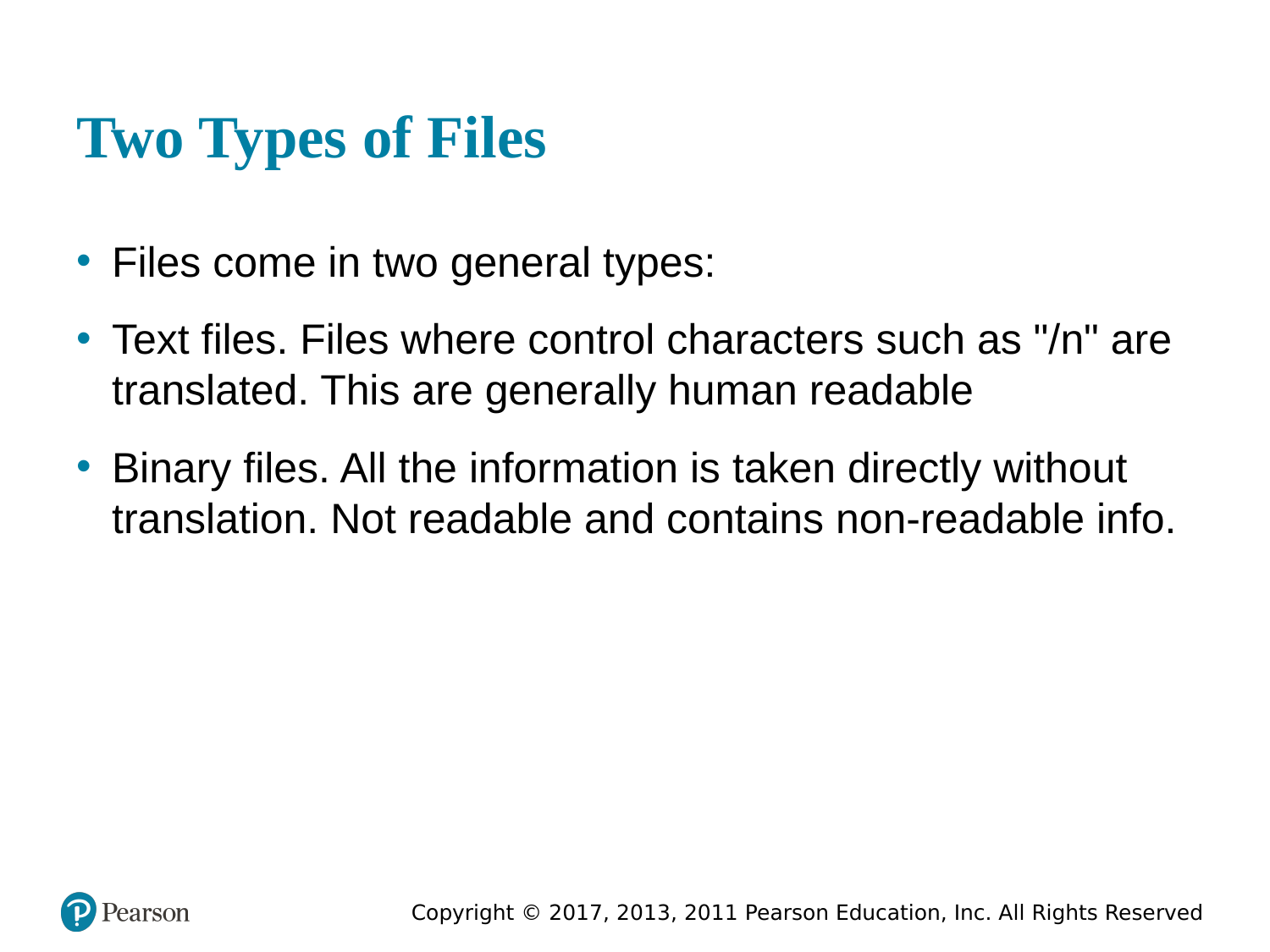

# Two Types of Files
Files come in two general types:
Text files. Files where control characters such as "/n" are translated. This are generally human readable
Binary files. All the information is taken directly without translation. Not readable and contains non-readable info.